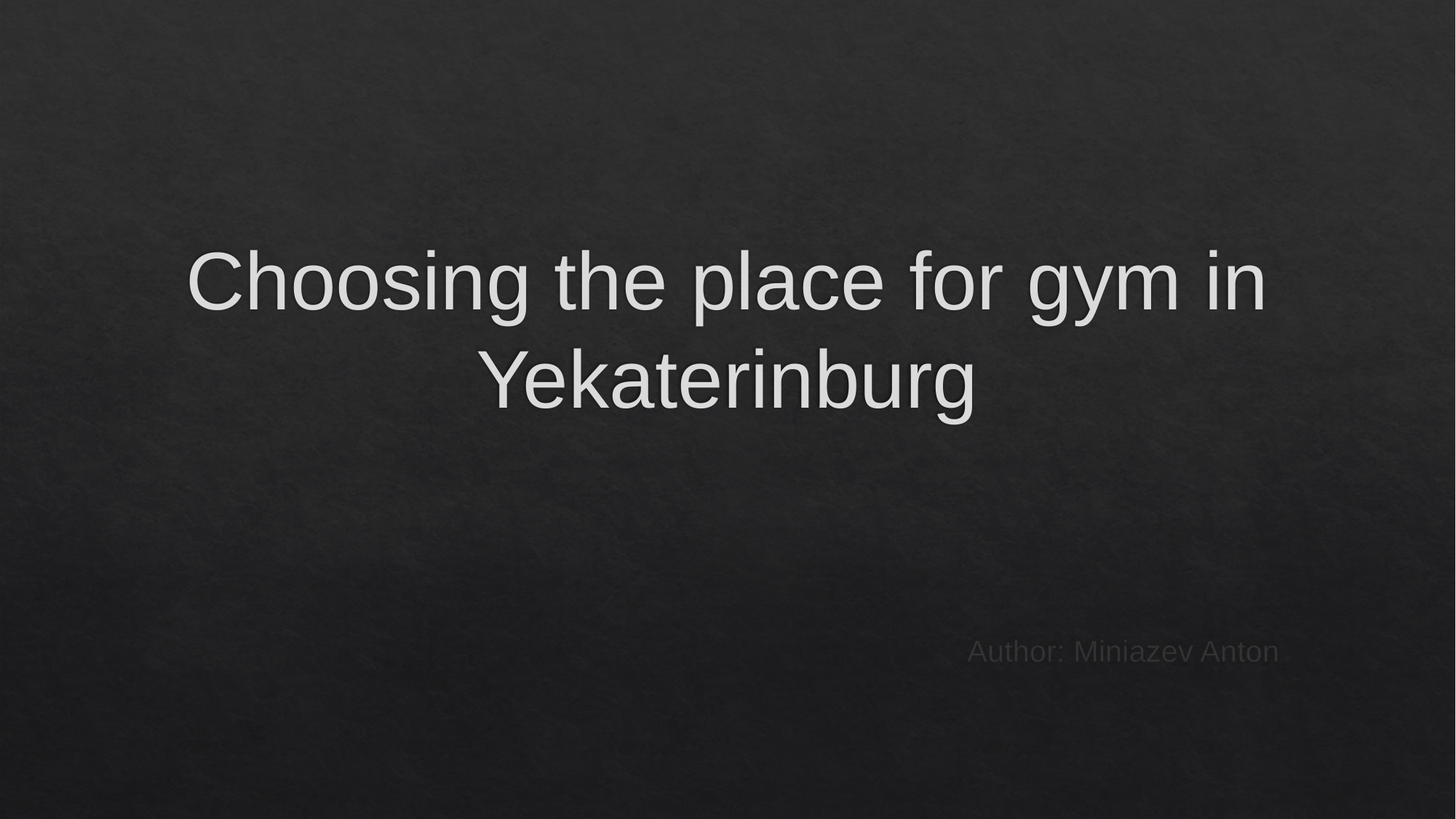

# Choosing the place for gym in Yekaterinburg
Author: Miniazev Anton